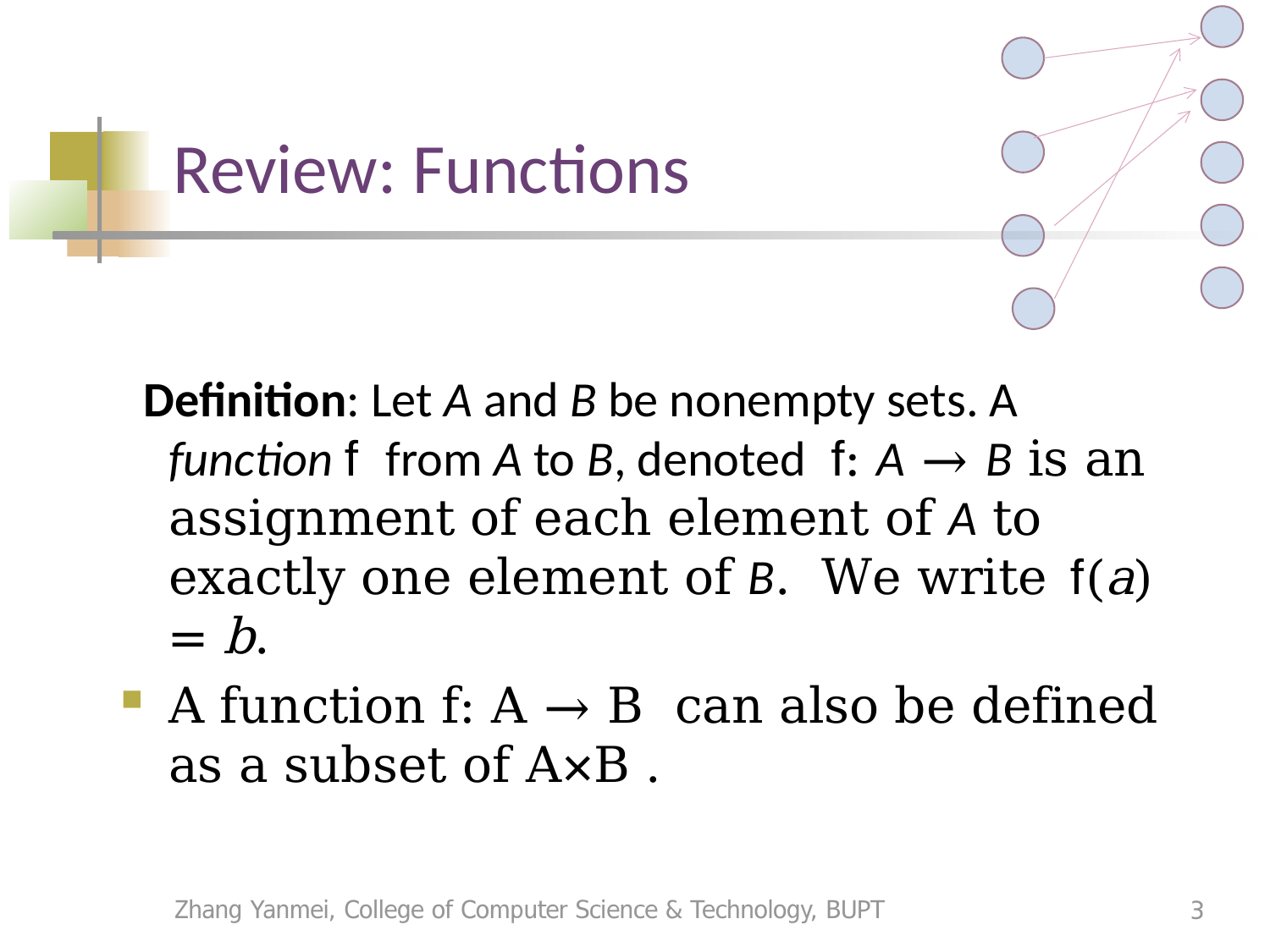

# Review: Functions
  Definition: Let A and B be nonempty sets. A function f  from A to B, denoted  f: A → B is an assignment of each element of A to exactly one element of B.  We write  f(a) = b.
A function f: A → B  can also be defined as a subset of A×B .
Zhang Yanmei, College of Computer Science & Technology, BUPT
3